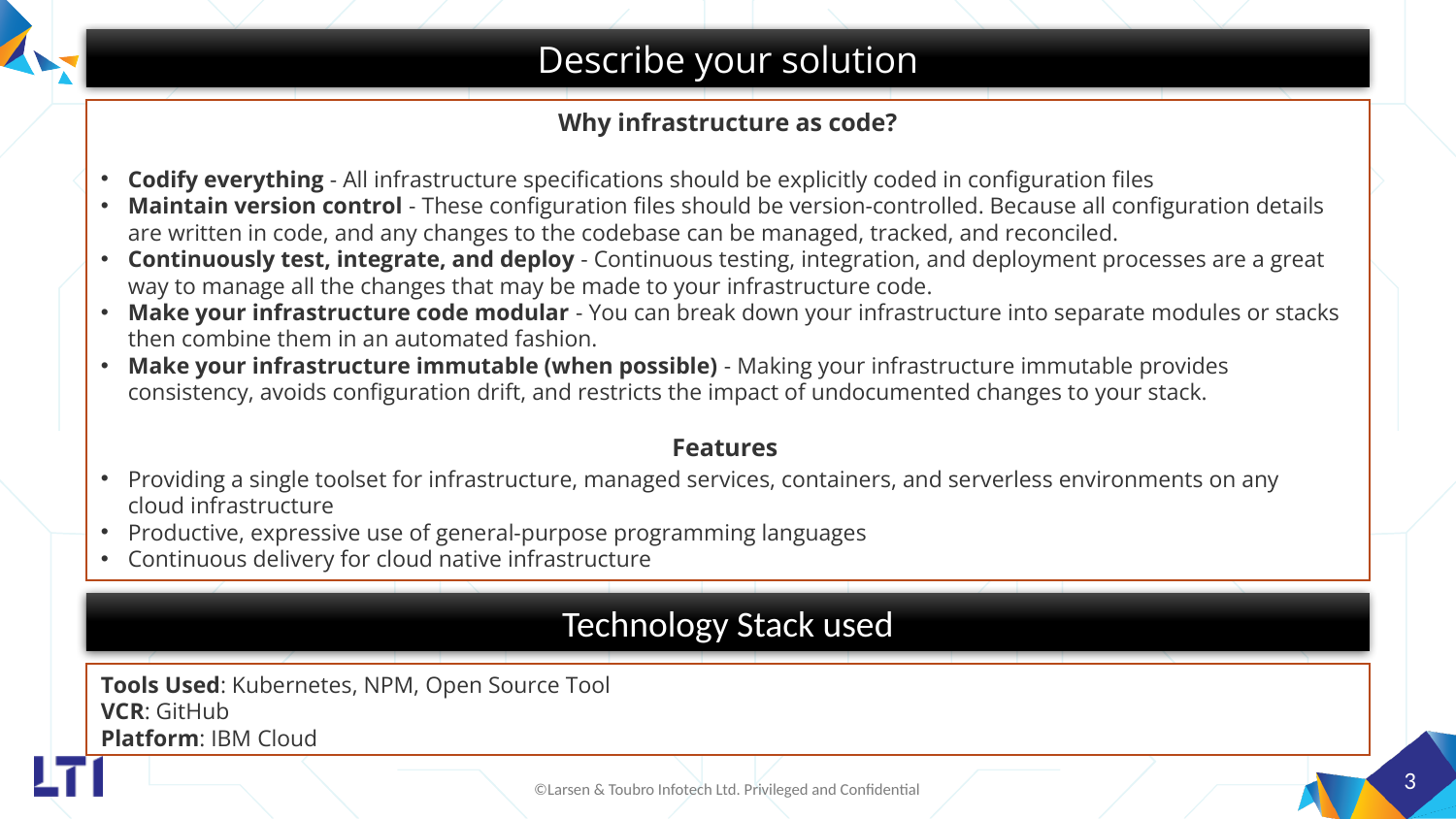

Describe your solution
Why infrastructure as code?

Codify everything - All infrastructure specifications should be explicitly coded in configuration files
Maintain version control - These configuration files should be version-controlled. Because all configuration details are written in code, and any changes to the codebase can be managed, tracked, and reconciled.
Continuously test, integrate, and deploy - Continuous testing, integration, and deployment processes are a great way to manage all the changes that may be made to your infrastructure code.
Make your infrastructure code modular - You can break down your infrastructure into separate modules or stacks then combine them in an automated fashion.
Make your infrastructure immutable (when possible) - Making your infrastructure immutable provides consistency, avoids configuration drift, and restricts the impact of undocumented changes to your stack.

Features

Providing a single toolset for infrastructure, managed services, containers, and serverless environments on any cloud infrastructure
Productive, expressive use of general-purpose programming languages
Continuous delivery for cloud native infrastructure
Technology Stack used
Tools Used: Kubernetes, NPM, Open Source Tool
VCR: GitHub
Platform: IBM Cloud